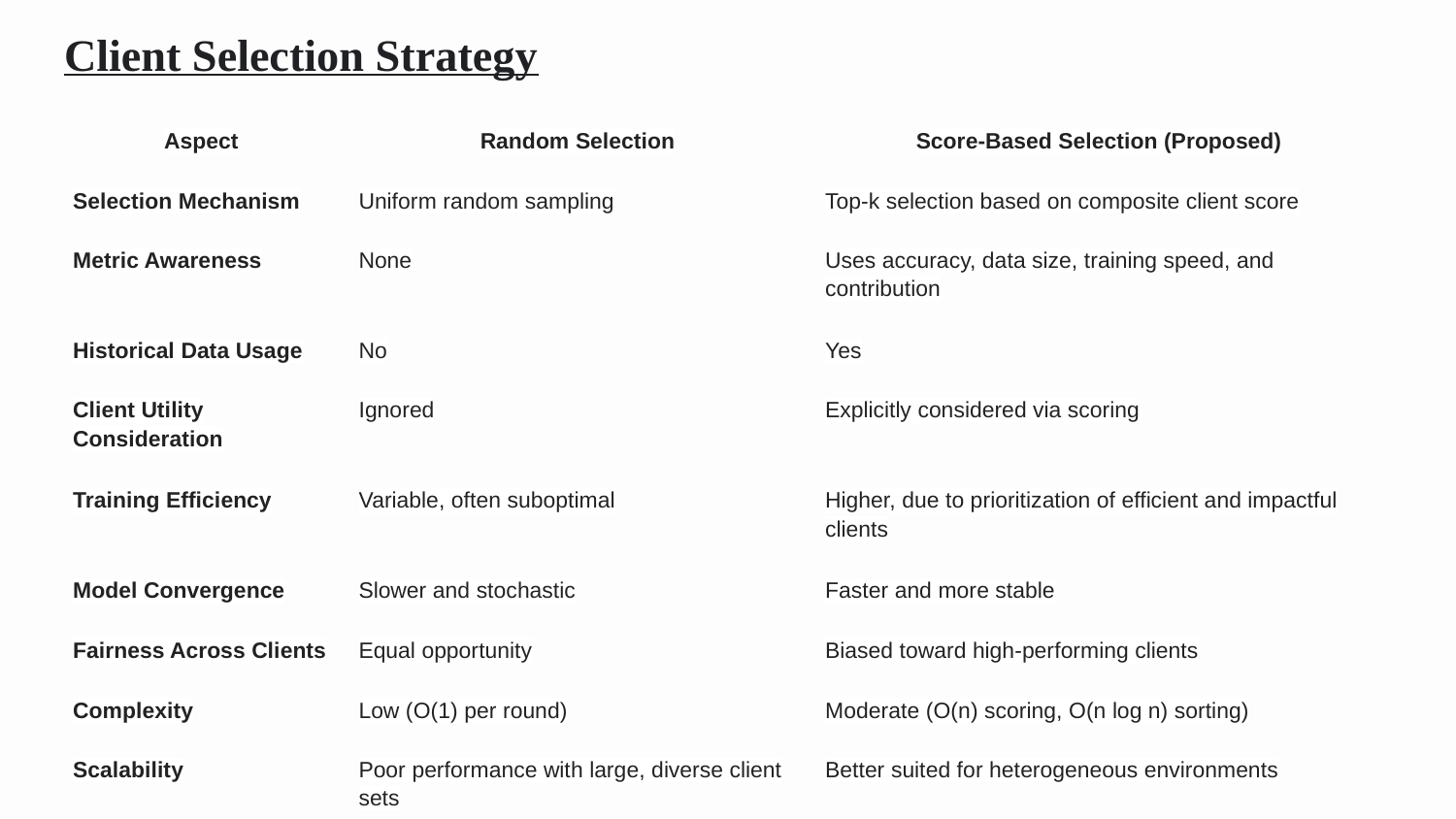

Client Selection Strategy
| Aspect | Random Selection | Score-Based Selection (Proposed) |
| --- | --- | --- |
| Selection Mechanism | Uniform random sampling | Top-k selection based on composite client score |
| Metric Awareness | None | Uses accuracy, data size, training speed, and contribution |
| Historical Data Usage | No | Yes |
| Client Utility Consideration | Ignored | Explicitly considered via scoring |
| Training Efficiency | Variable, often suboptimal | Higher, due to prioritization of efficient and impactful clients |
| Model Convergence | Slower and stochastic | Faster and more stable |
| Fairness Across Clients | Equal opportunity | Biased toward high-performing clients |
| Complexity | Low (O(1) per round) | Moderate (O(n) scoring, O(n log n) sorting) |
| Scalability | Poor performance with large, diverse client sets | Better suited for heterogeneous environments |